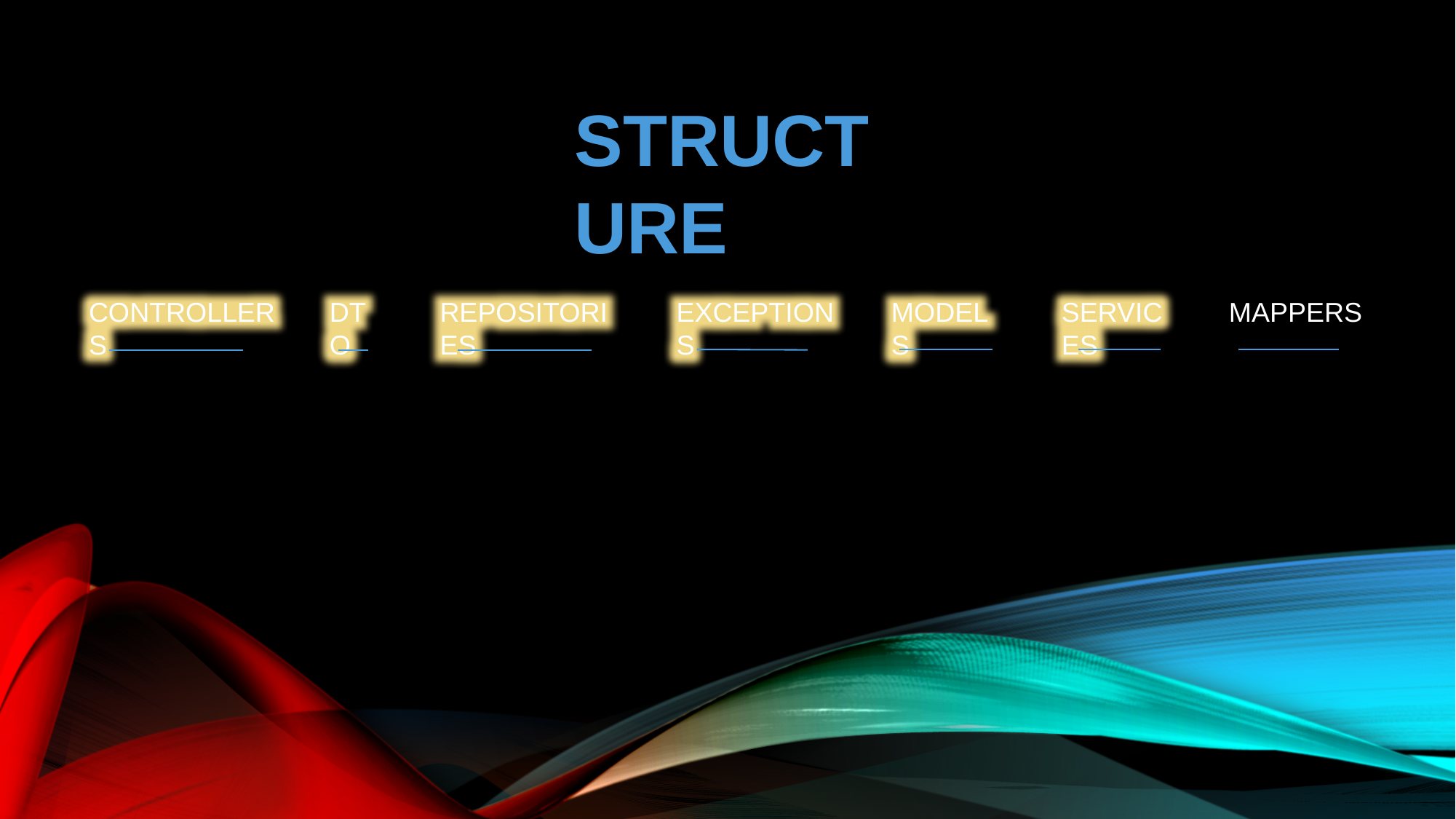

STRUCTURE
CONTROLLERS
REPOSITORIES
SERVICES
MAPPERS
DTO
EXCEPTIONS
MODELS